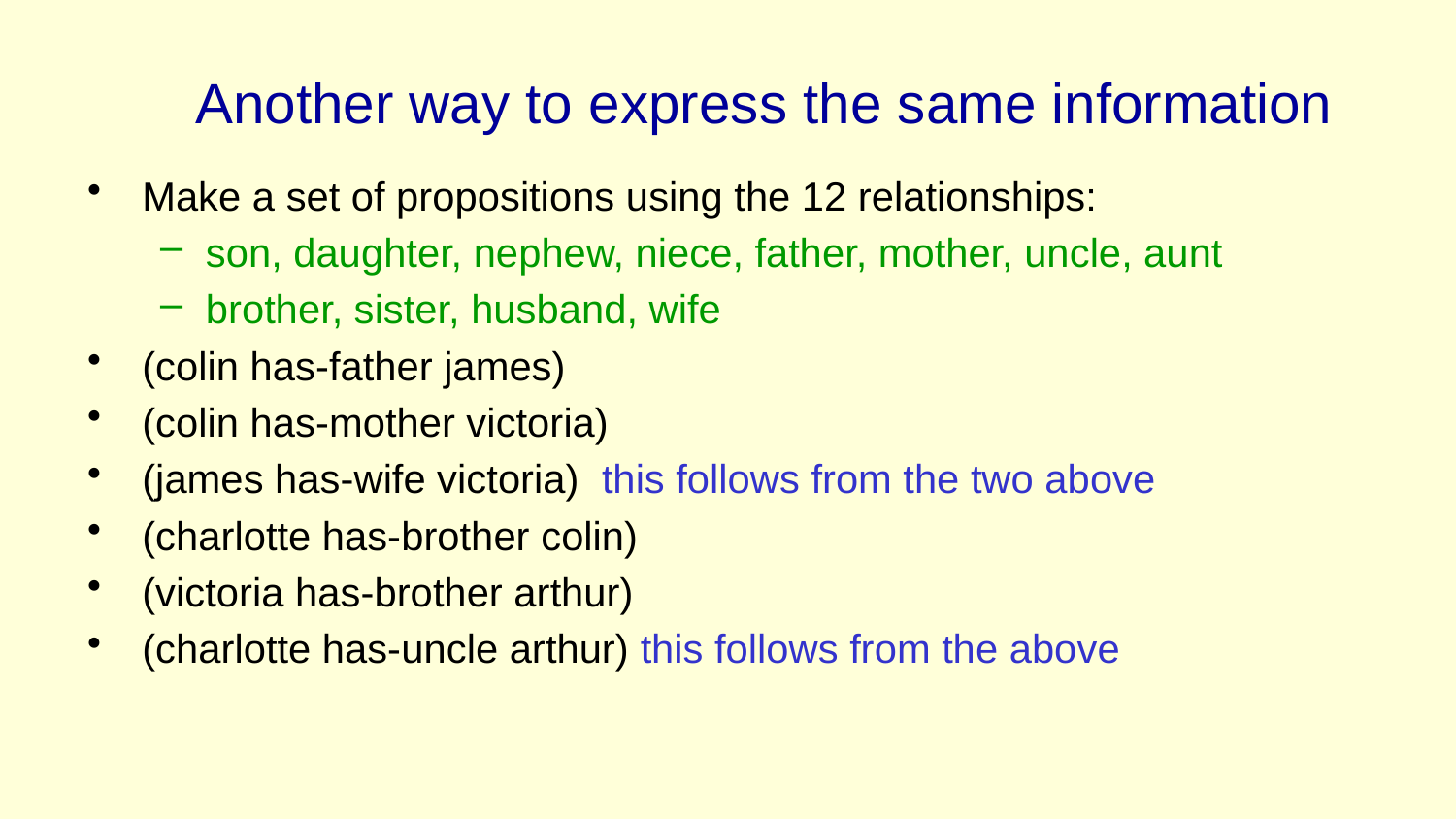

# Another way to express the same information
Make a set of propositions using the 12 relationships:
son, daughter, nephew, niece, father, mother, uncle, aunt
brother, sister, husband, wife
(colin has-father james)
(colin has-mother victoria)
(james has-wife victoria)  this follows from the two above
(charlotte has-brother colin)
(victoria has-brother arthur)
(charlotte has-uncle arthur) this follows from the above